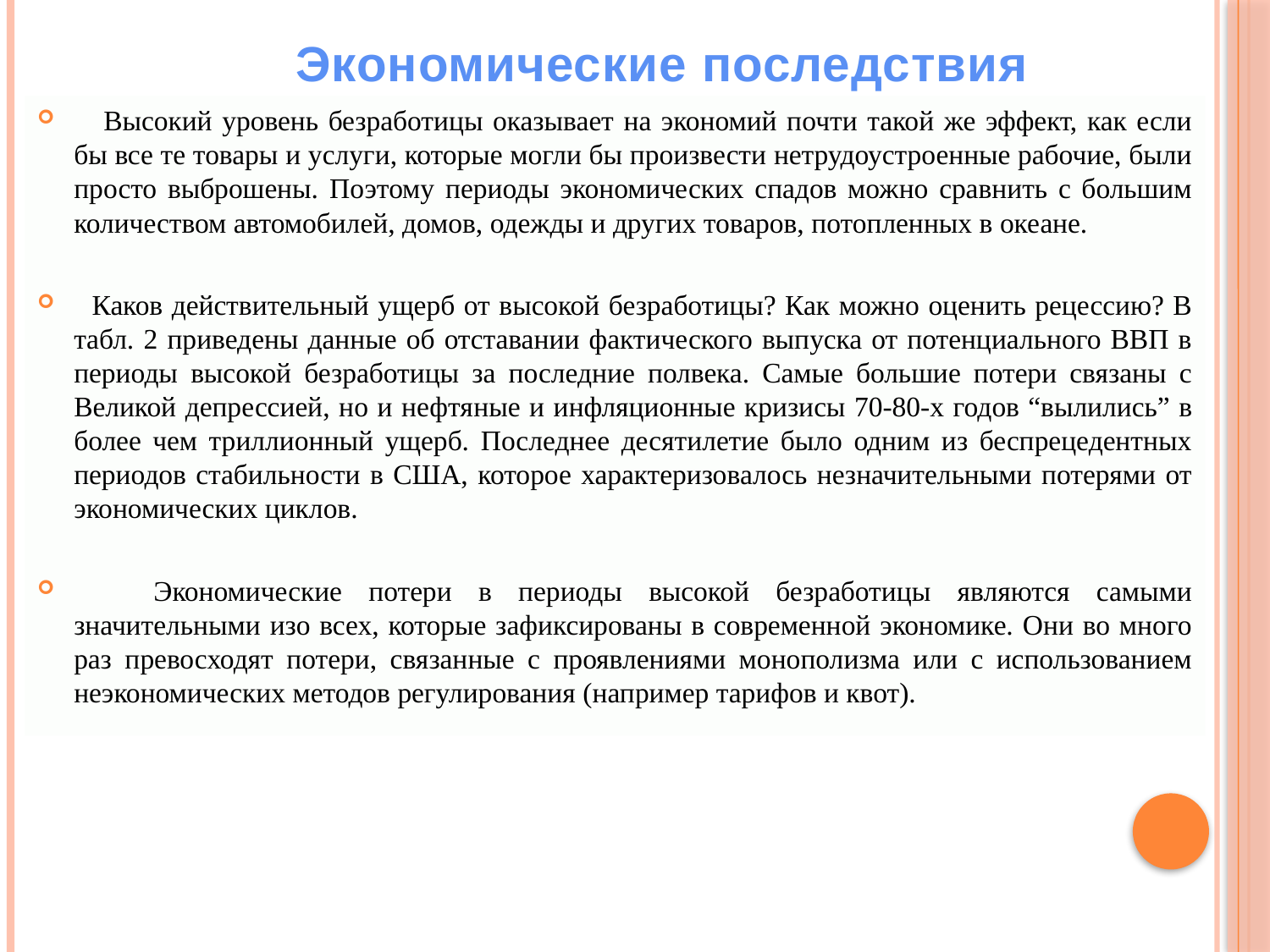

#
Экономические последствия
   Высокий уровень безработицы оказывает на экономий почти такой же эффект, как если бы все те товары и услуги, которые могли бы произвести нетрудоустроенные рабочие, были просто выброшены. Поэтому периоды экономических спадов можно сравнить с большим количеством автомобилей, домов, одежды и других товаров, потопленных в океане.

  Каков действительный ущерб от высокой безработицы? Как можно оценить рецессию? В табл. 2 приведены данные об отставании фактического выпуска от потенциального ВВП в периоды высокой безработицы за последние полвека. Самые большие потери связаны с Великой депрессией, но и нефтя­ные и инфляционные кризисы 70-80-х годов “вылились” в более чем триллионный ущерб. Последнее десятилетие было одним из беспрецедентных периодов стабильности в США, которое характеризовалось незначительными потерями от экономических циклов.

   Экономические потери в периоды высокой безработицы являются самыми значительными изо всех, которые зафиксированы в современной экономике. Они во много раз превосходят потери, связанные с проявлениями монополизма или с использованием неэкономических методов регулирования (например тарифов и квот).